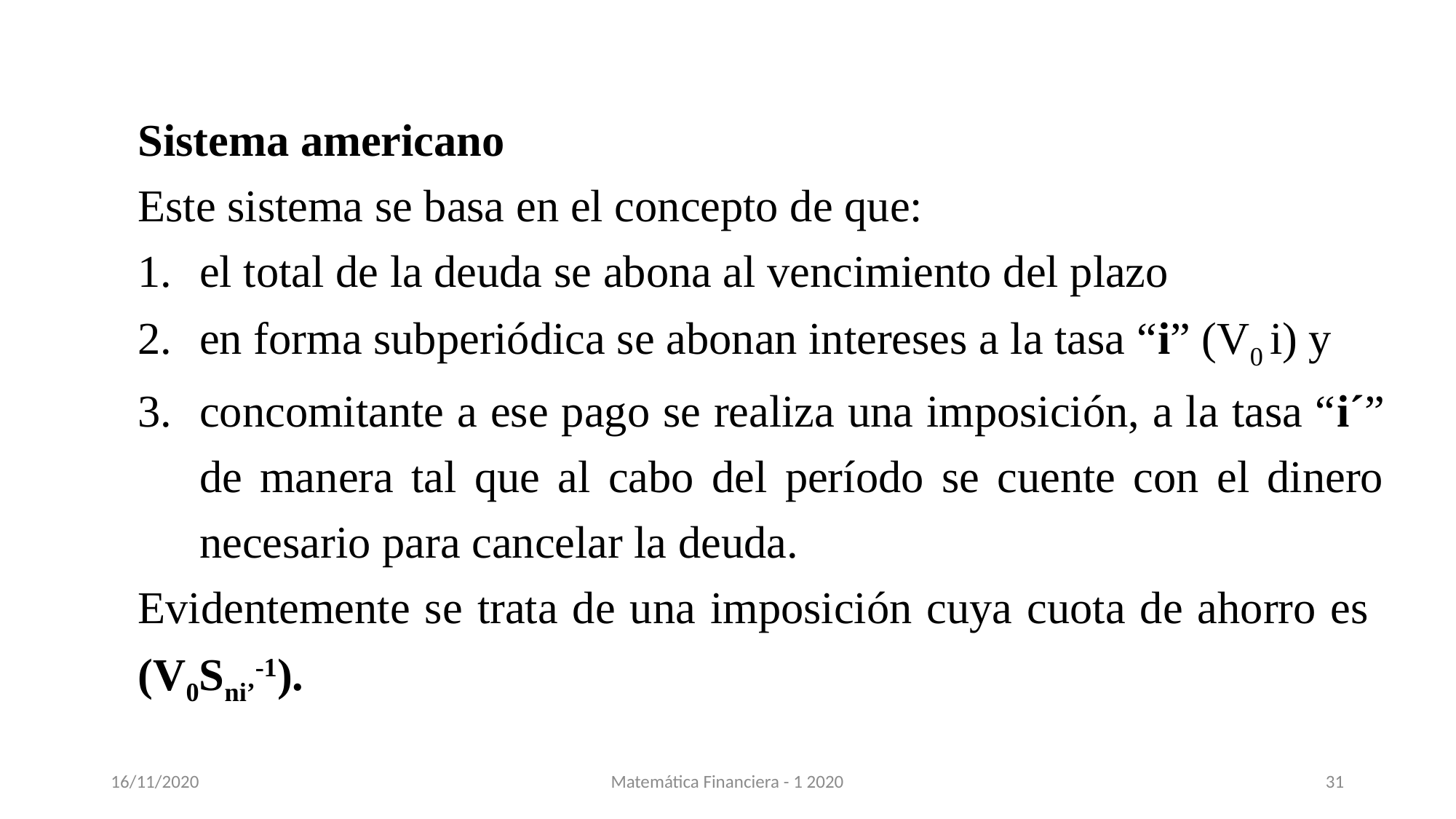

Sistema americano
Este sistema se basa en el concepto de que:
el total de la deuda se abona al vencimiento del plazo
en forma subperiódica se abonan intereses a la tasa “i” (V0 i) y
concomitante a ese pago se realiza una imposición, a la tasa “i´” de manera tal que al cabo del período se cuente con el dinero necesario para cancelar la deuda.
Evidentemente se trata de una imposición cuya cuota de ahorro es  (V0Sni’-1).
16/11/2020
Matemática Financiera - 1 2020
31